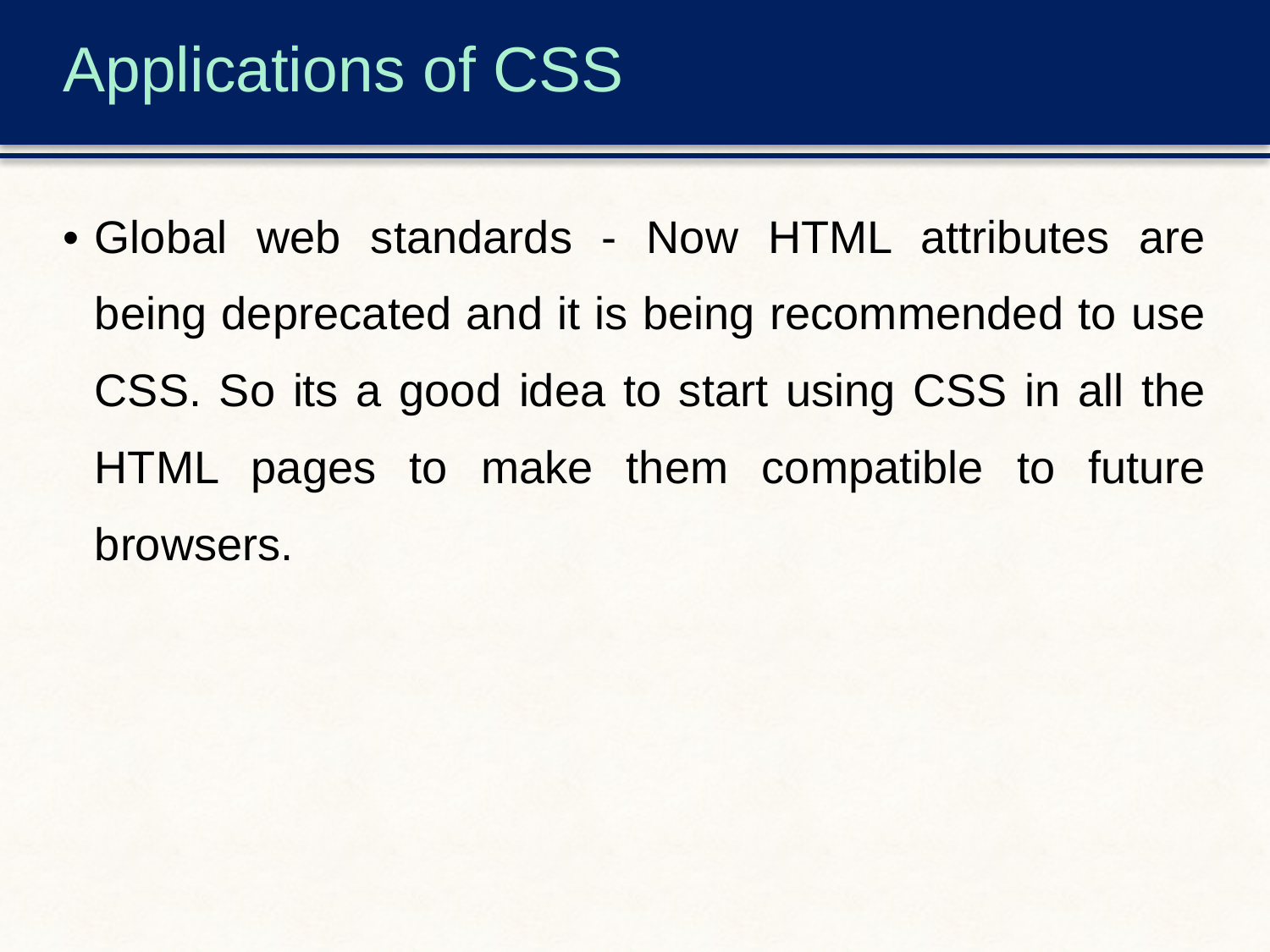

# Applications of CSS
Global web standards - Now HTML attributes are being deprecated and it is being recommended to use CSS. So its a good idea to start using CSS in all the HTML pages to make them compatible to future browsers.